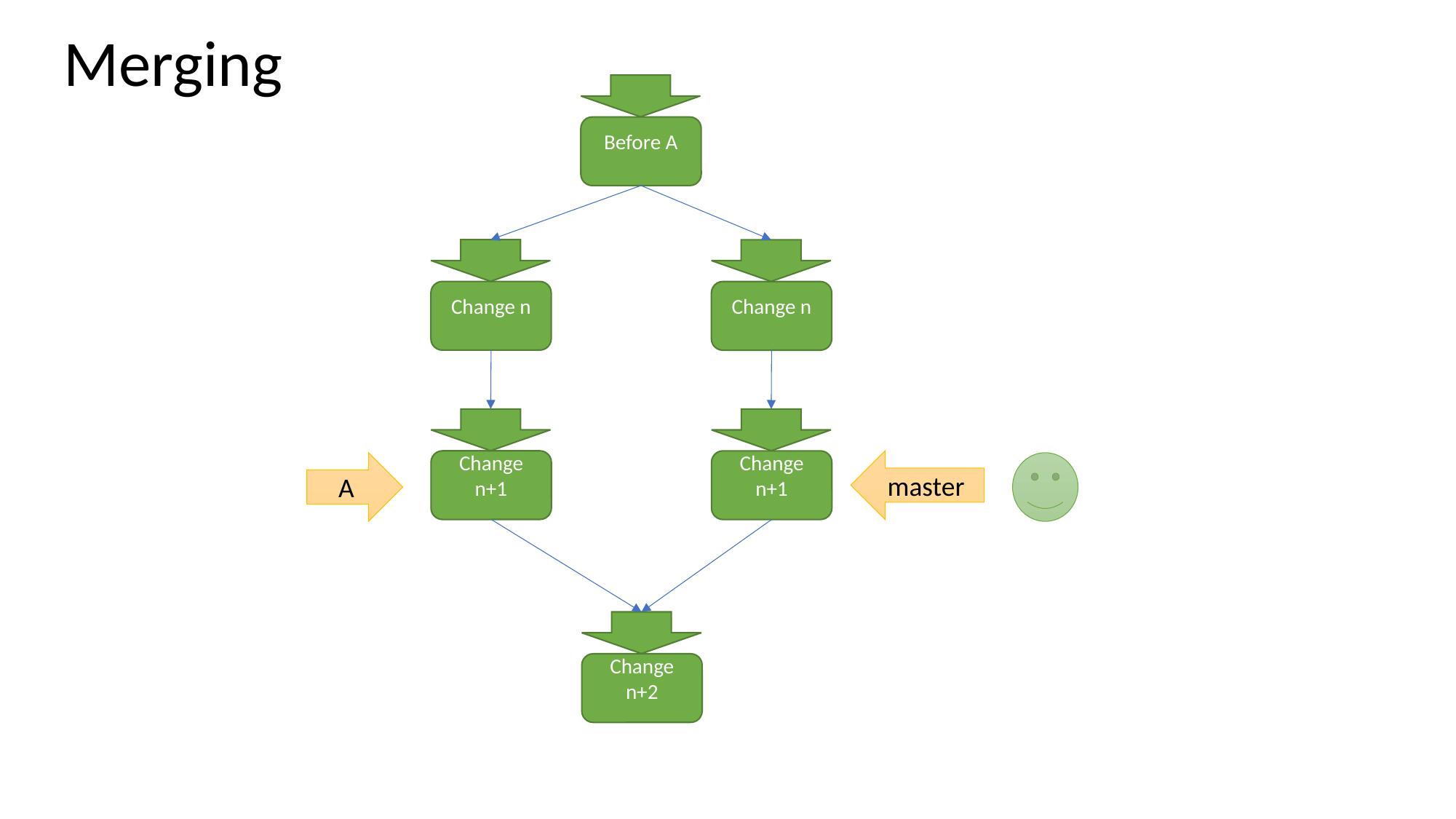

# Merging

Before A

Change n

Change n

Change n+1

Change n+1

master
A

Change n+2